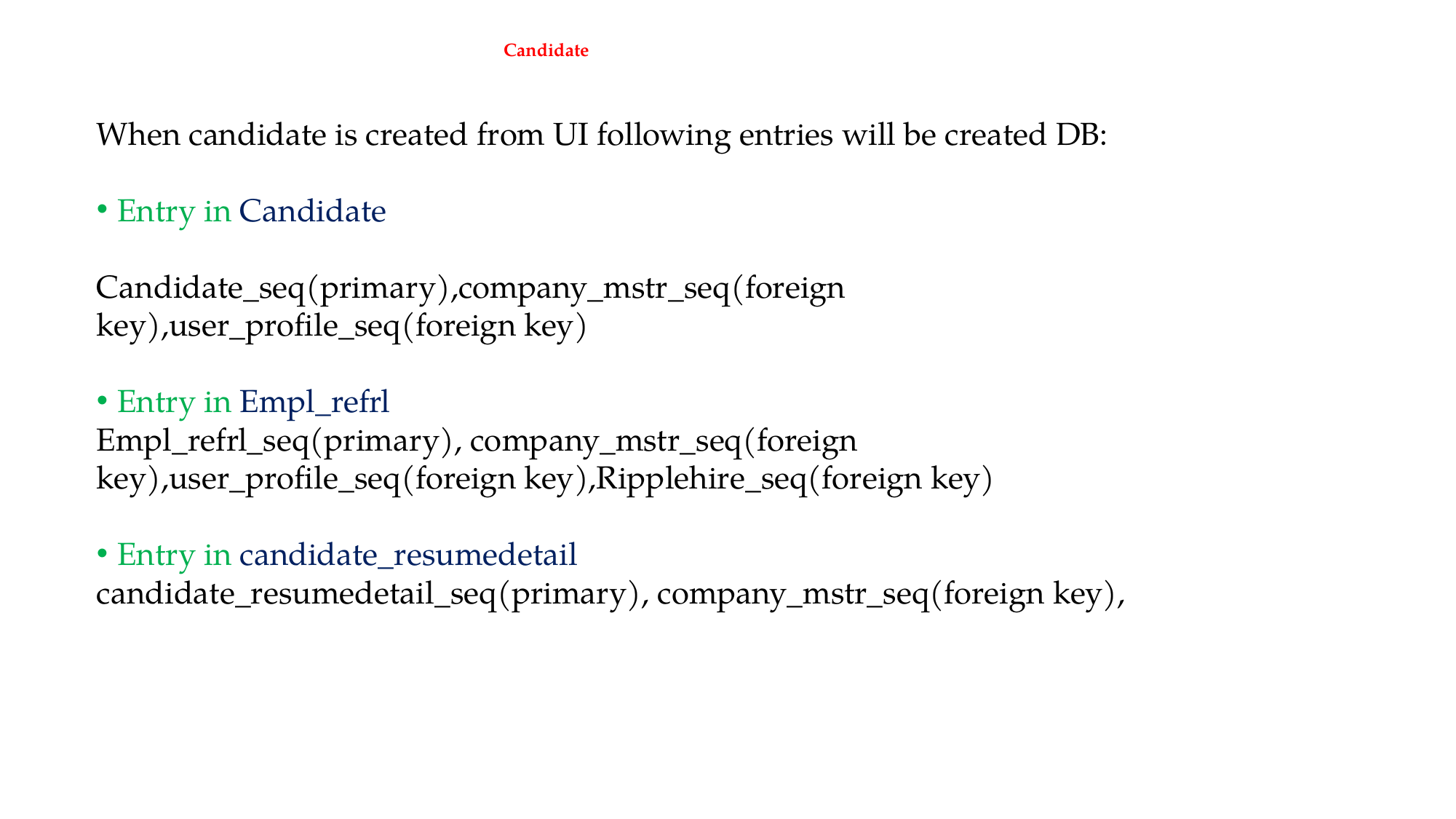

Candidate
When candidate is created from UI following entries will be created DB:

Entry in Candidate

Candidate_seq(primary),company_mstr_seq(foreign key),user_profile_seq(foreign key)

Entry in Empl_refrl
Empl_refrl_seq(primary), company_mstr_seq(foreign key),user_profile_seq(foreign key),Ripplehire_seq(foreign key)

Entry in candidate_resumedetail
candidate_resumedetail_seq(primary), company_mstr_seq(foreign key),